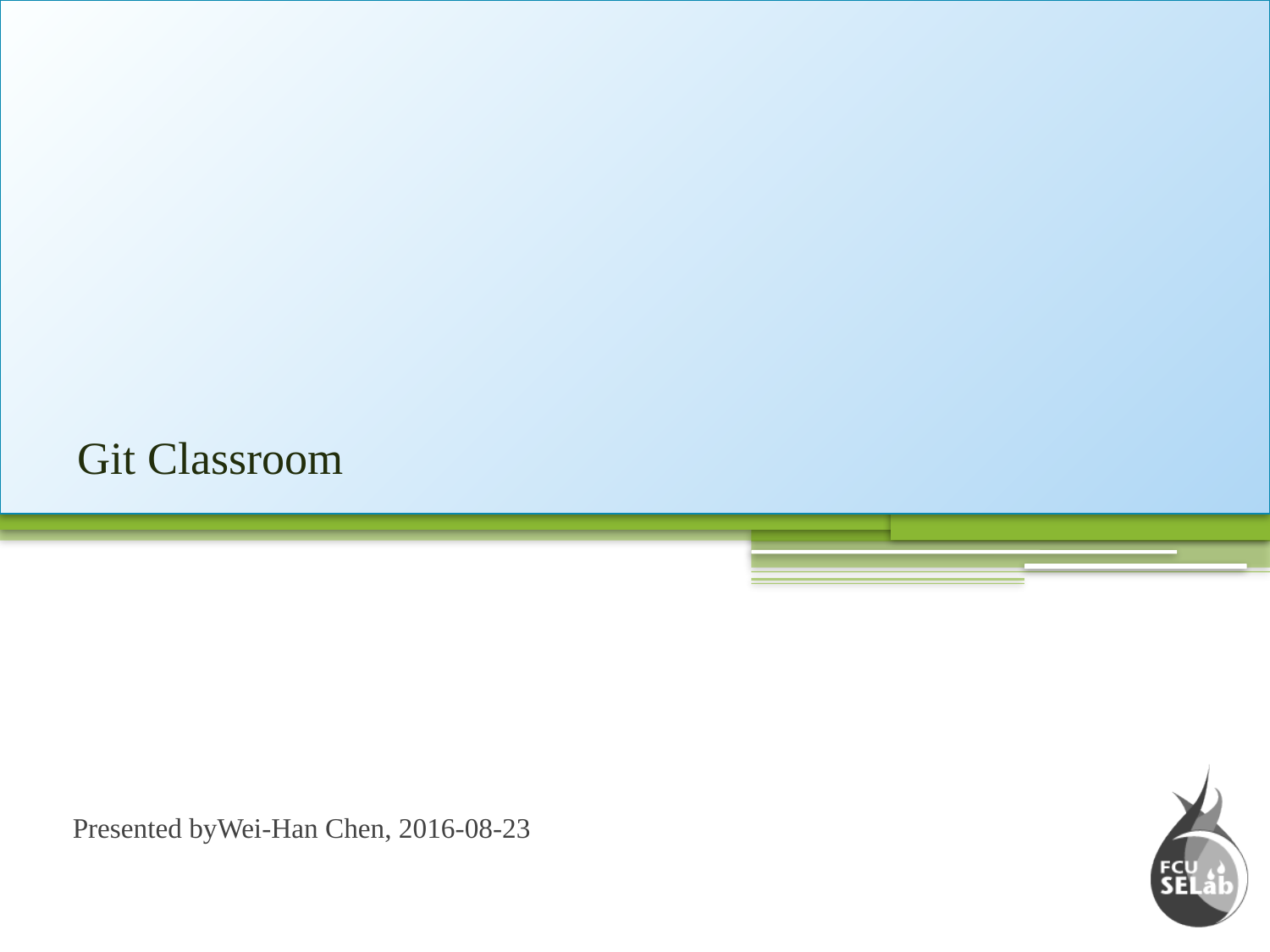

# Git Classroom

Presented byWei-Han Chen, 2016-08-23